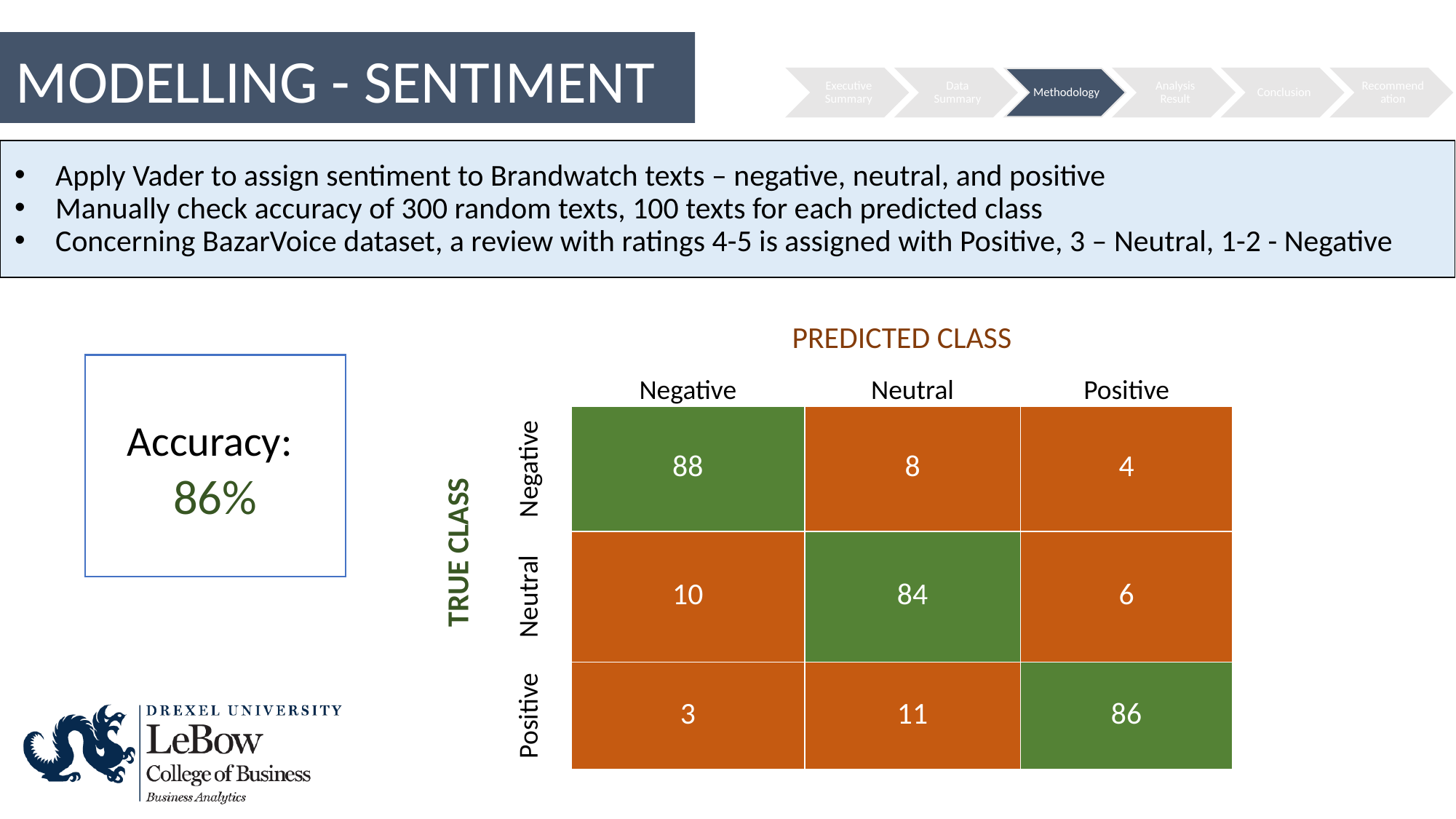

Executive Summary
Data Summary
Methodology
Analysis Result
Conclusion
Recommendation
MODELLING - SENTIMENT
Apply Vader to assign sentiment to Brandwatch texts – negative, neutral, and positive
Manually check accuracy of 300 random texts, 100 texts for each predicted class
Concerning BazarVoice dataset, a review with ratings 4-5 is assigned with Positive, 3 – Neutral, 1-2 - Negative
|  |  | PREDICTED CLASS |  |  |
| --- | --- | --- | --- | --- |
| TRUE CLASS |  | Negative | Neutral | Positive |
|  | Negative | 88 | 8 | 4 |
|  | Neutral | 10 | 84 | 6 |
|  | Positive | 3 | 11 | 86 |
Accuracy:
86%
(a review is categorized as positive if it has a rating of 3 and above)